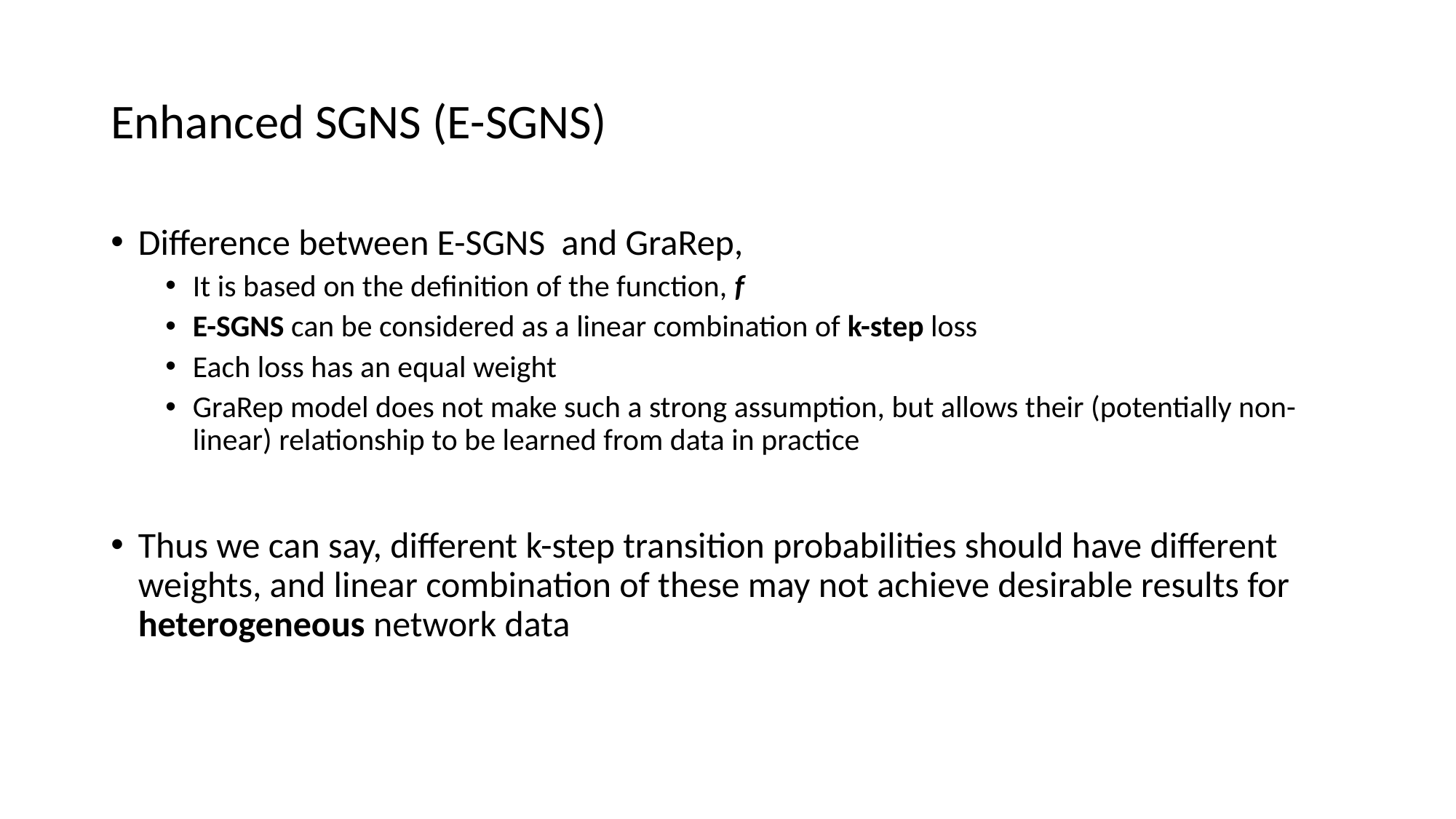

# Enhanced SGNS (E-SGNS)
Difference between E-SGNS  and GraRep,
It is based on the definition of the function, f
E-SGNS can be considered as a linear combination of k-step loss
Each loss has an equal weight
GraRep model does not make such a strong assumption, but allows their (potentially non-linear) relationship to be learned from data in practice

Thus we can say, different k-step transition probabilities should have different weights, and linear combination of these may not achieve desirable results for heterogeneous network data